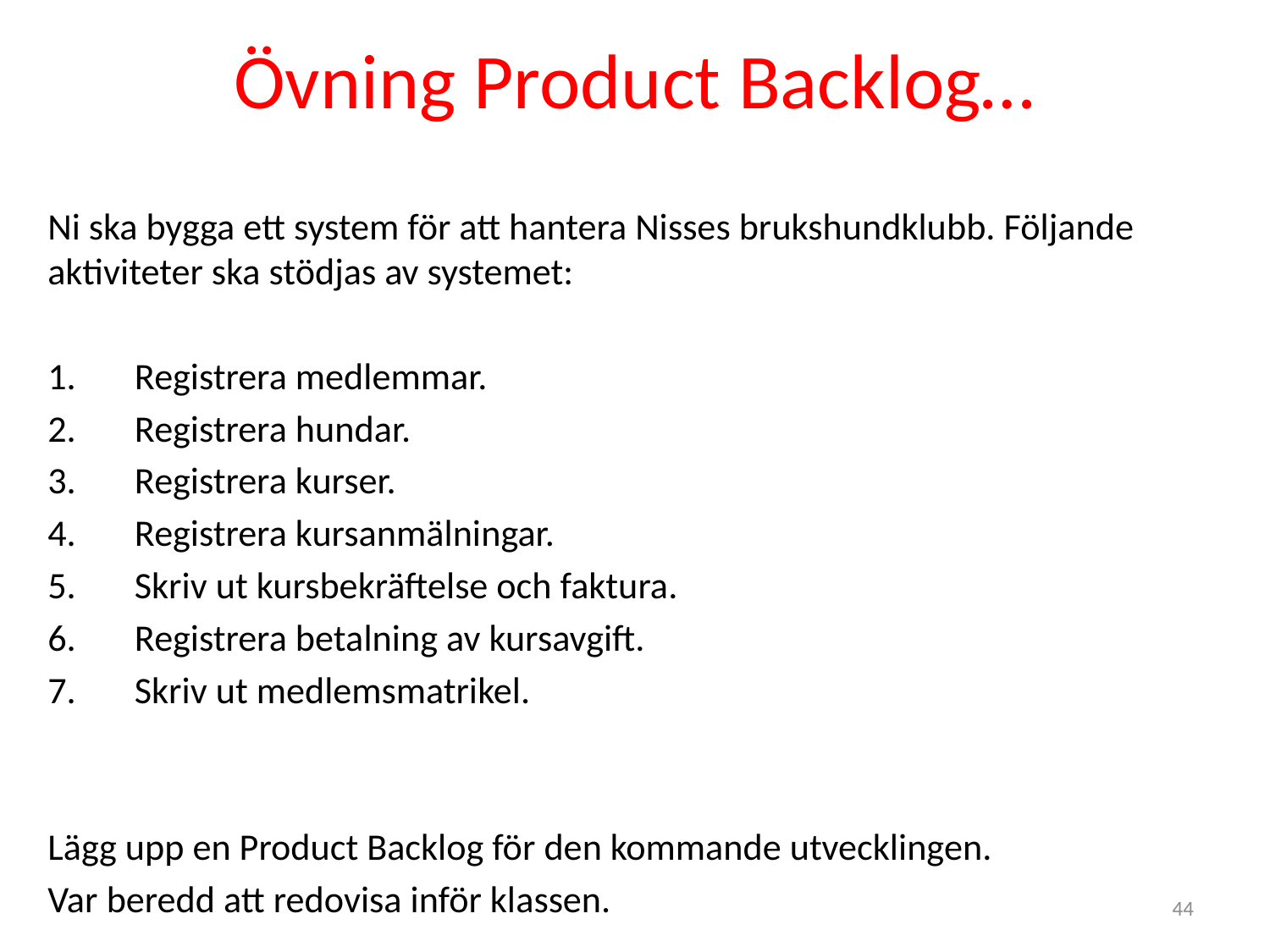

# Övning Product Backlog…
Ni ska bygga ett system för att hantera Nisses brukshundklubb. Följande aktiviteter ska stödjas av systemet:

Registrera medlemmar.
Registrera hundar.
Registrera kurser.
Registrera kursanmälningar.
Skriv ut kursbekräftelse och faktura.
Registrera betalning av kursavgift.
Skriv ut medlemsmatrikel.

Lägg upp en Product Backlog för den kommande utvecklingen.
Var beredd att redovisa inför klassen.

44